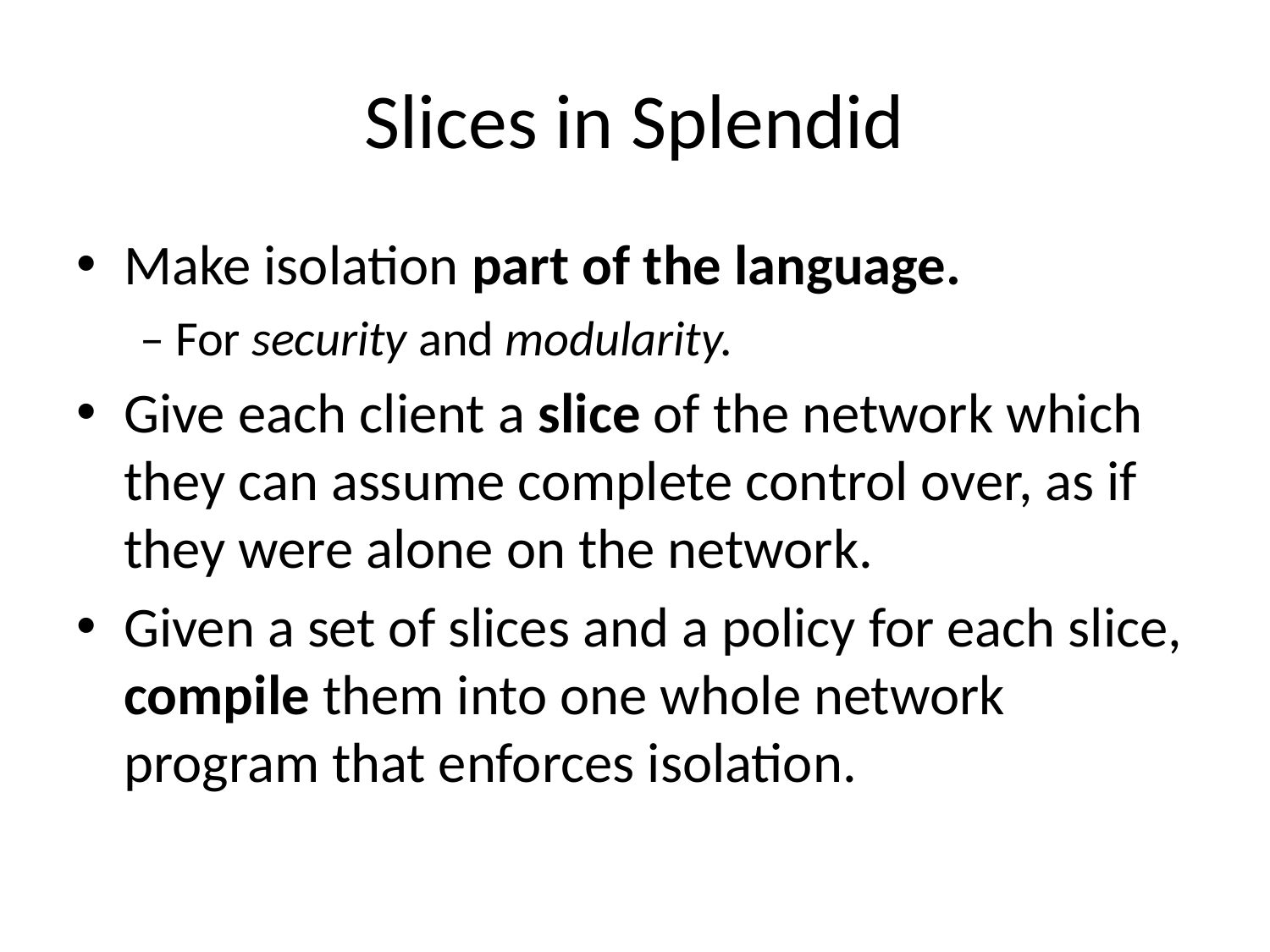

# Slices in Splendid
Make isolation part of the language.
– For security and modularity.
Give each client a slice of the network which they can assume complete control over, as if they were alone on the network.
Given a set of slices and a policy for each slice, compile them into one whole network program that enforces isolation.